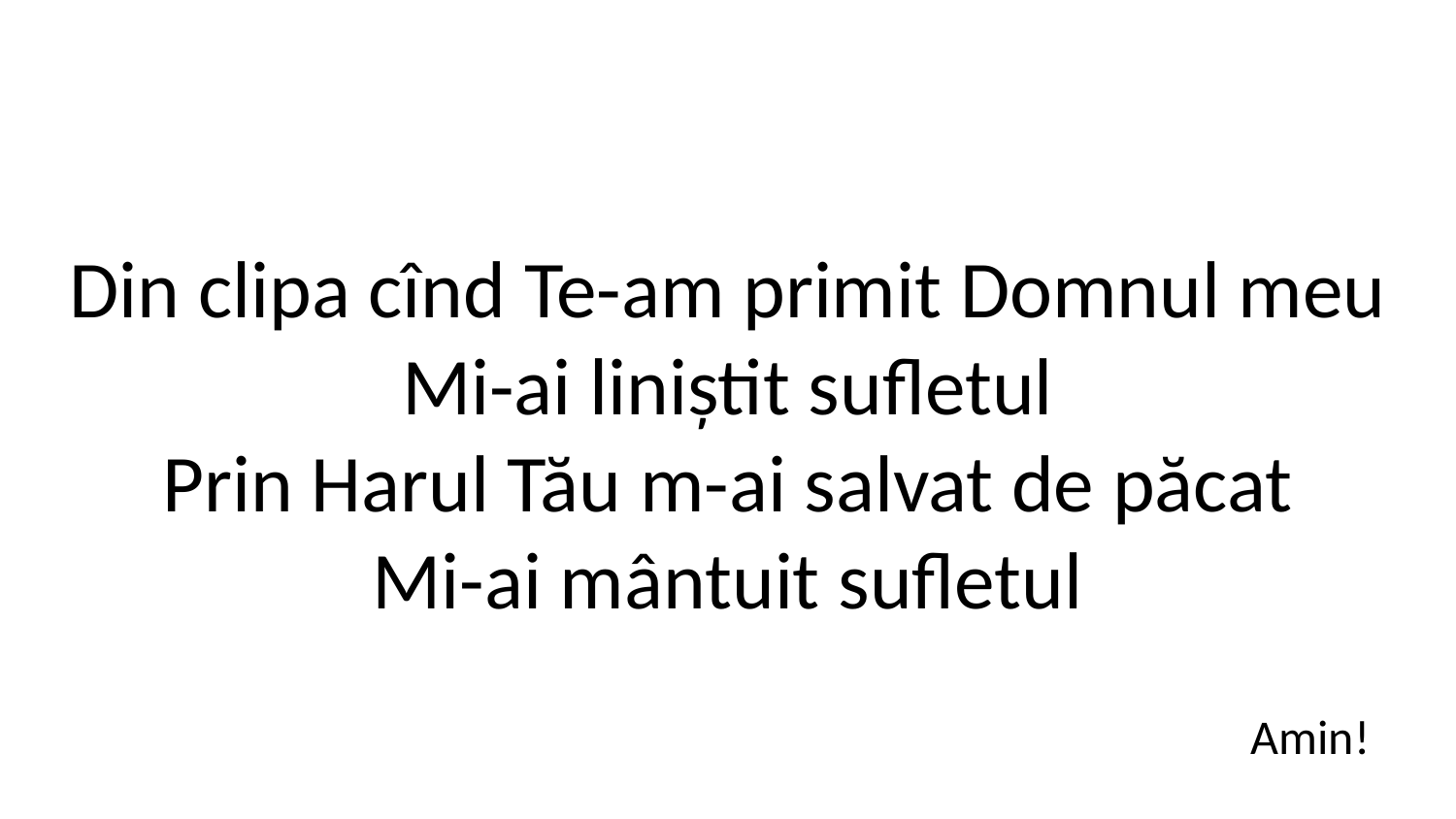

Din clipa cînd Te-am primit Domnul meu
Mi-ai liniștit sufletul
Prin Harul Tău m-ai salvat de păcat
Mi-ai mântuit sufletul

Amin!